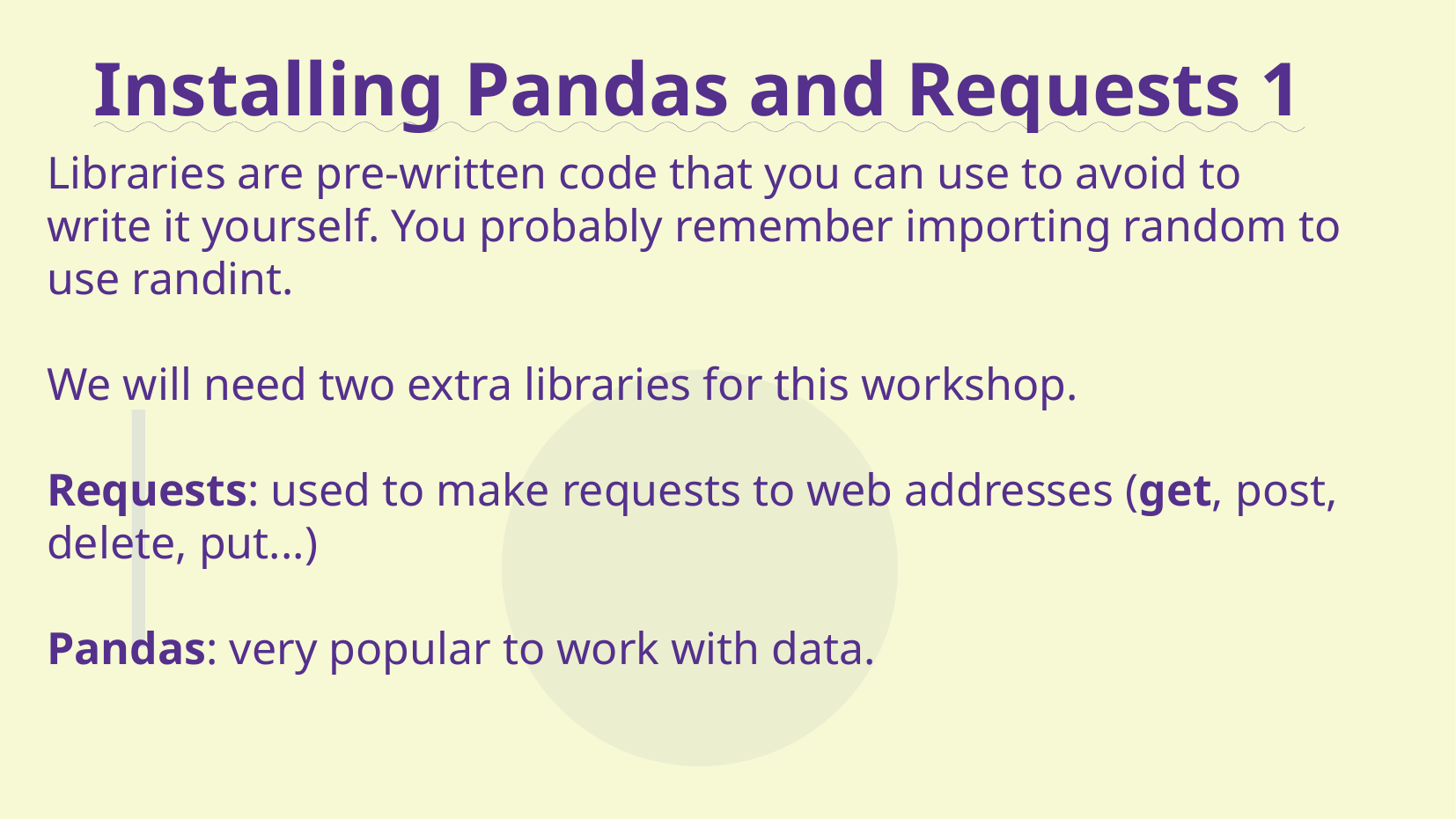

# Installing Pandas and Requests 1
Libraries are pre-written code that you can use to avoid to write it yourself. You probably remember importing random to use randint.
We will need two extra libraries for this workshop.
Requests: used to make requests to web addresses (get, post, delete, put...)
Pandas: very popular to work with data.